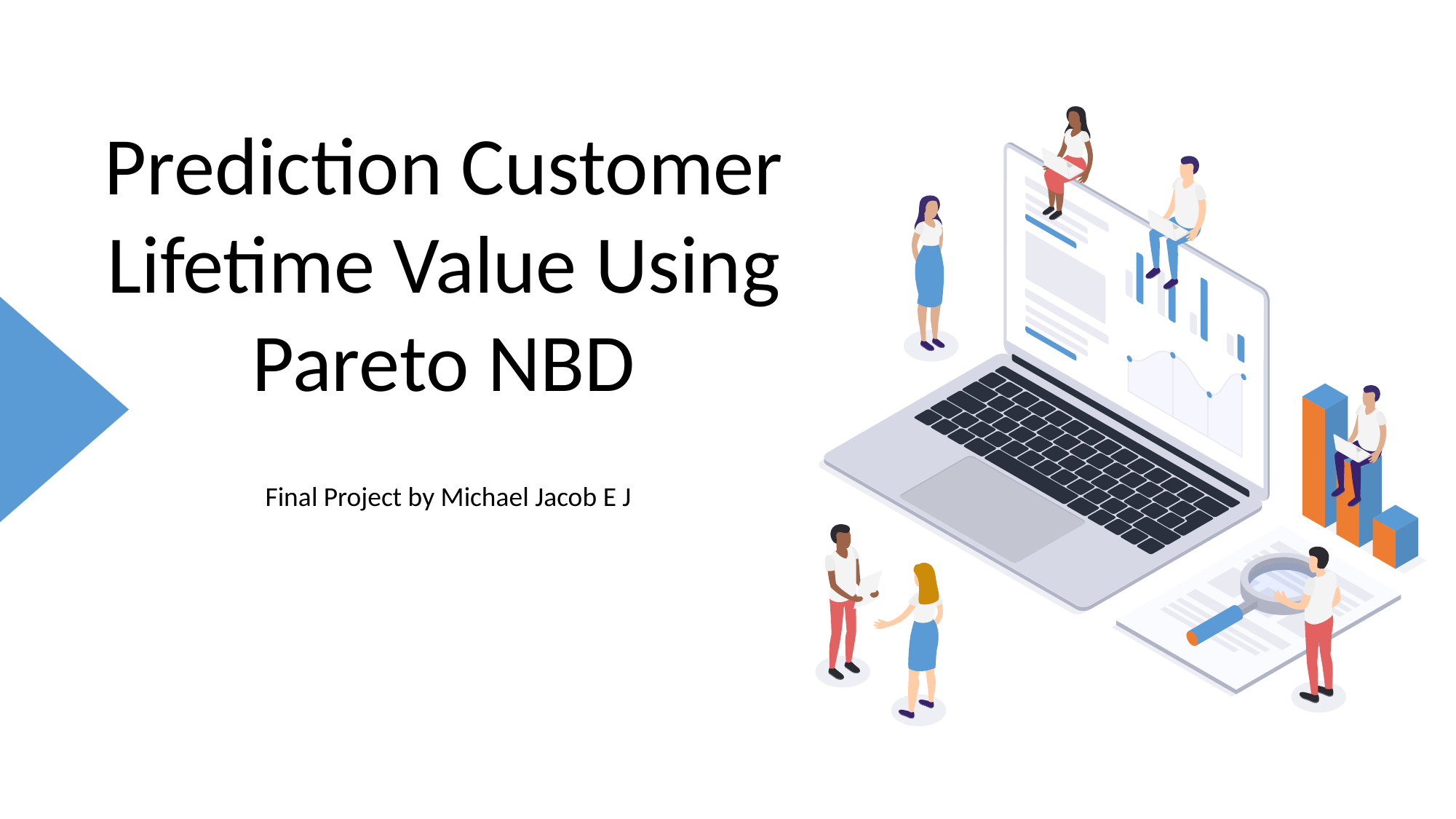

Prediction Customer Lifetime Value Using Pareto NBD
Final Project by Michael Jacob E J